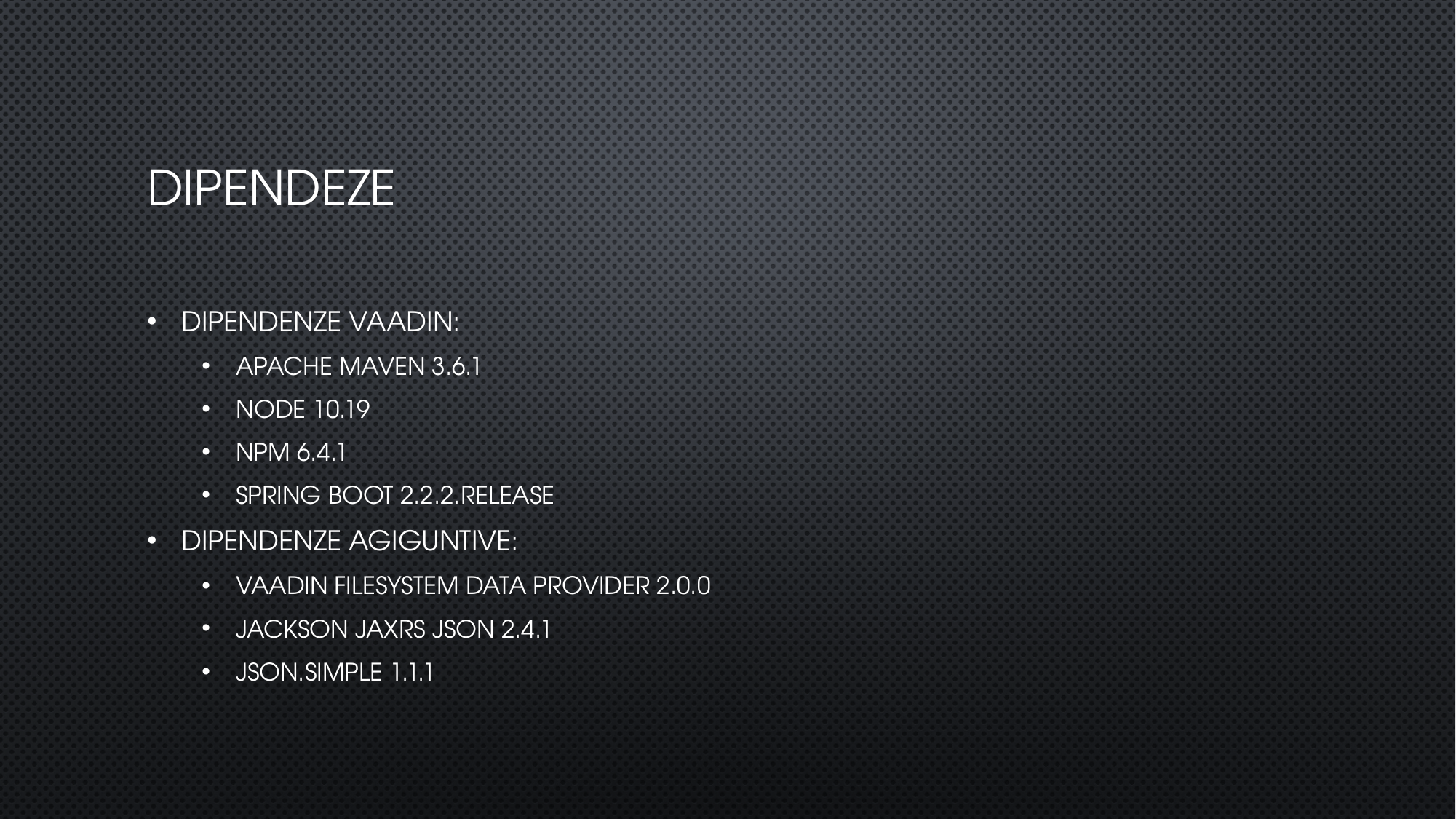

# Dipendeze
Dipendenze Vaadin:
Apache maven 3.6.1
Node 10.19
Npm 6.4.1
Spring boot 2.2.2.RELEASE
Dipendenze agiguntive:
Vaadin Filesystem data provider 2.0.0
Jackson JAXRS JSON 2.4.1
JSON.simple 1.1.1